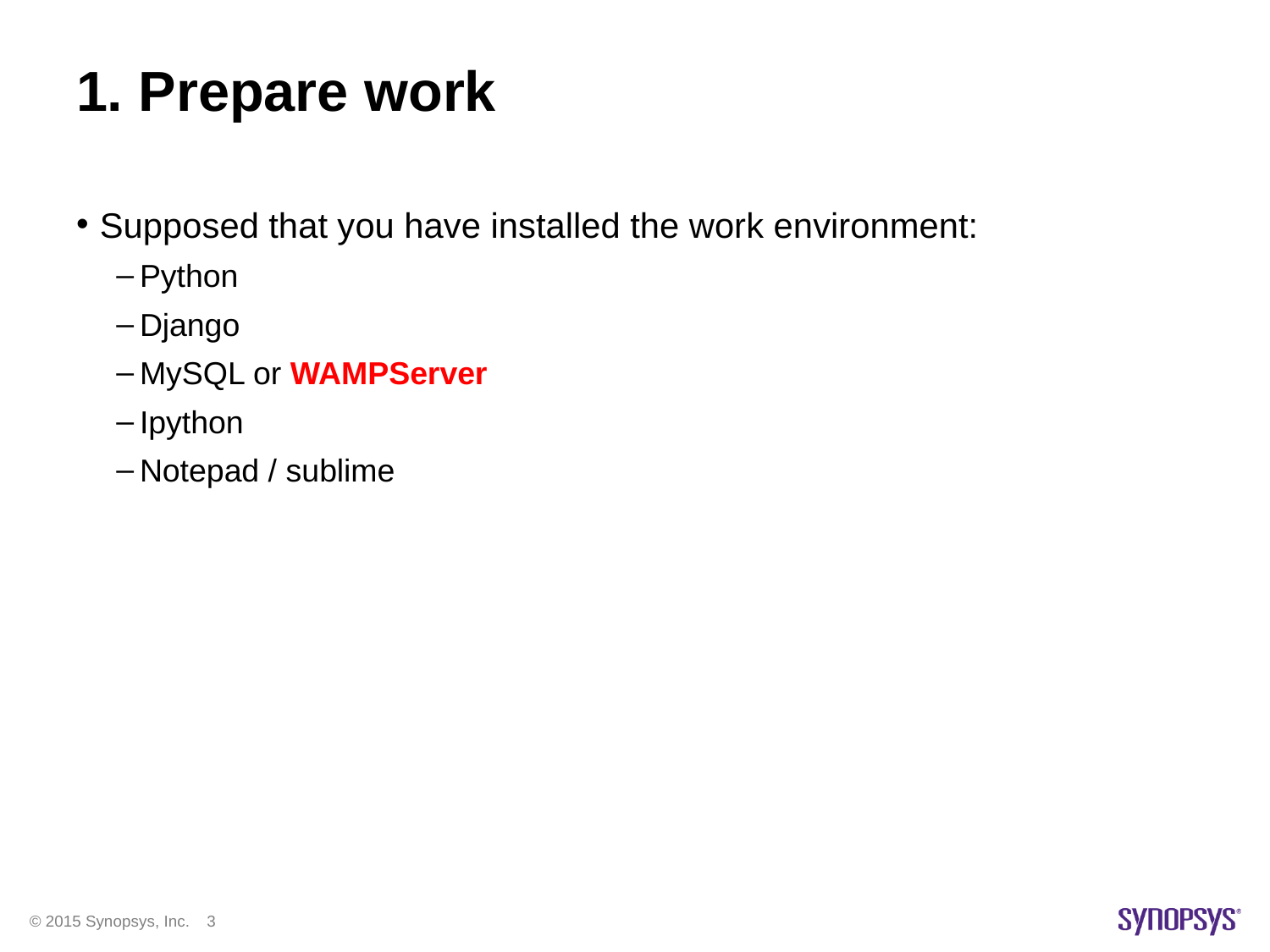

# 1. Prepare work
Supposed that you have installed the work environment:
Python
Django
MySQL or WAMPServer
Ipython
Notepad / sublime